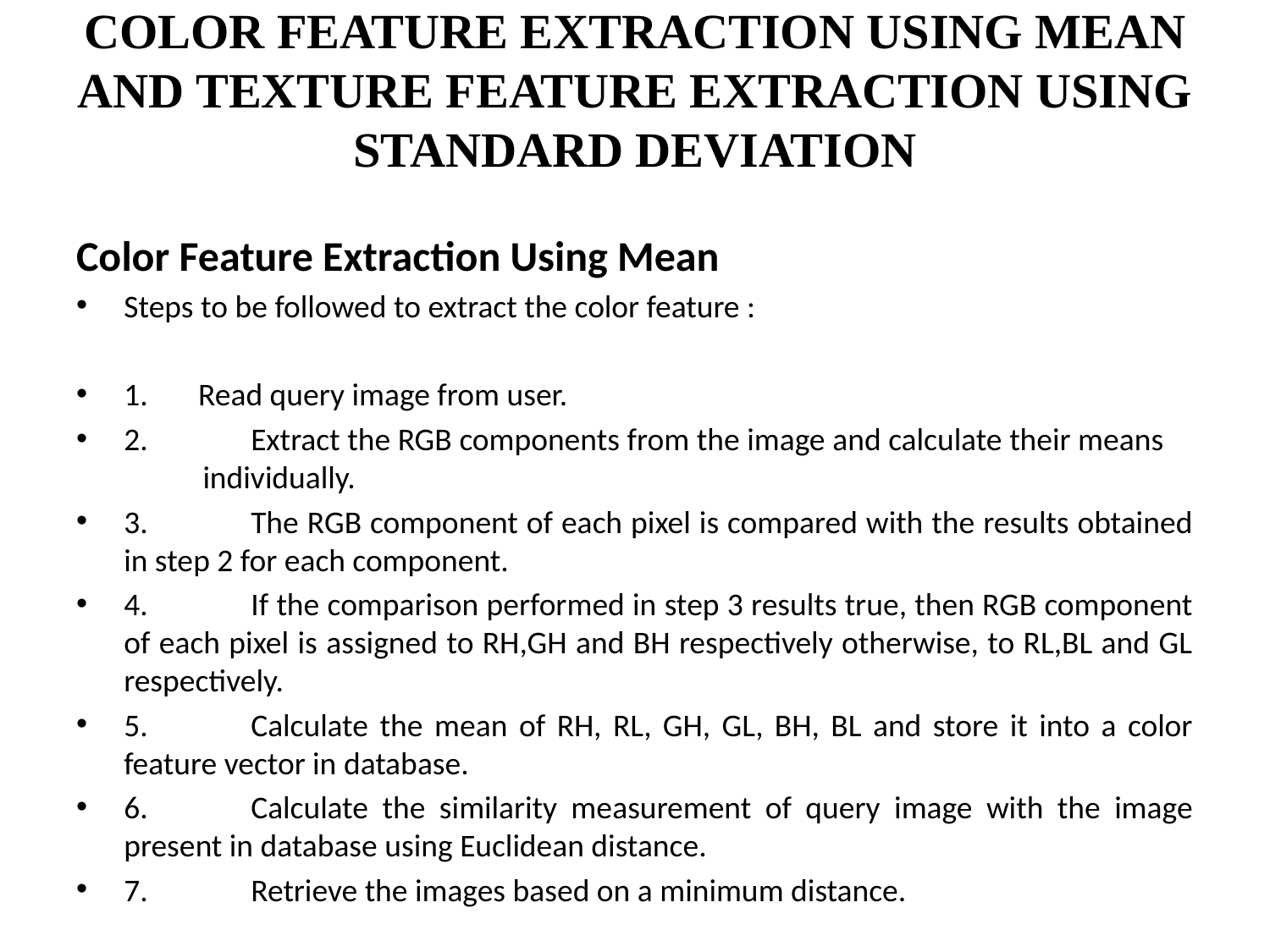

# COLOR FEATURE EXTRACTION USING MEAN AND TEXTURE FEATURE EXTRACTION USING STANDARD DEVIATION
Color Feature Extraction Using Mean
Steps to be followed to extract the color feature :

1.       Read query image from user.
2.	Extract the RGB components from the image and calculate their means                individually.
3.	The RGB component of each pixel is compared with the results obtained in step 2 for each component.
4.	If the comparison performed in step 3 results true, then RGB component of each pixel is assigned to RH,GH and BH respectively otherwise, to RL,BL and GL respectively.
5.	Calculate the mean of RH, RL, GH, GL, BH, BL and store it into a color feature vector in database.
6.	Calculate the similarity measurement of query image with the image present in database using Euclidean distance.
7.	Retrieve the images based on a minimum distance.